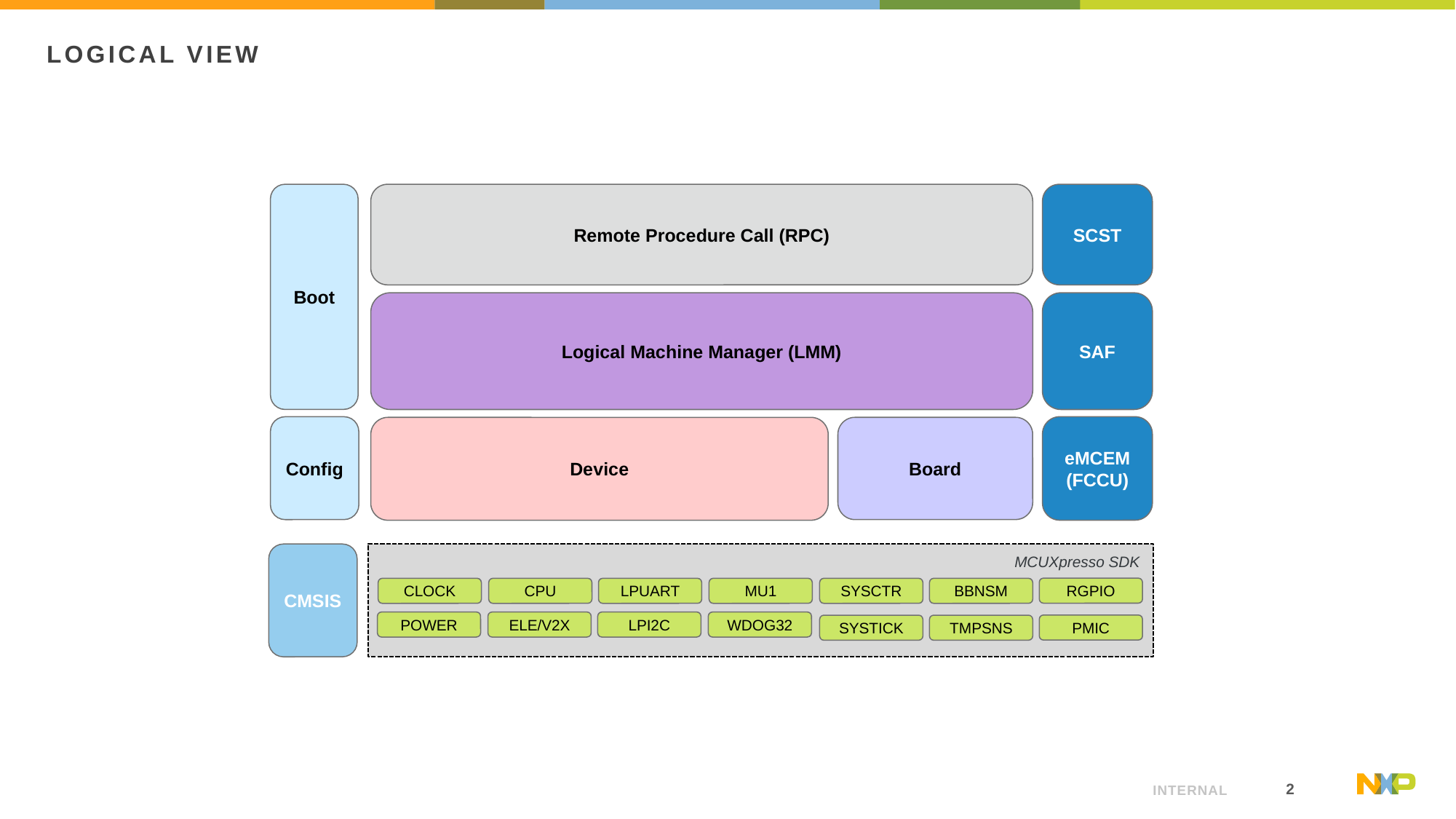

# Logical View
Boot
Remote Procedure Call (RPC)
SCST
Logical Machine Manager (LMM)
SAF
Config
eMCEM
(FCCU)
Device
Board
CMSIS

MCUXpresso SDK
RGPIO
CLOCK
CPU
LPUART
MU1
SYSCTR
BBNSM
POWER
ELE/V2X
LPI2C
WDOG32
PMIC
SYSTICK
TMPSNS